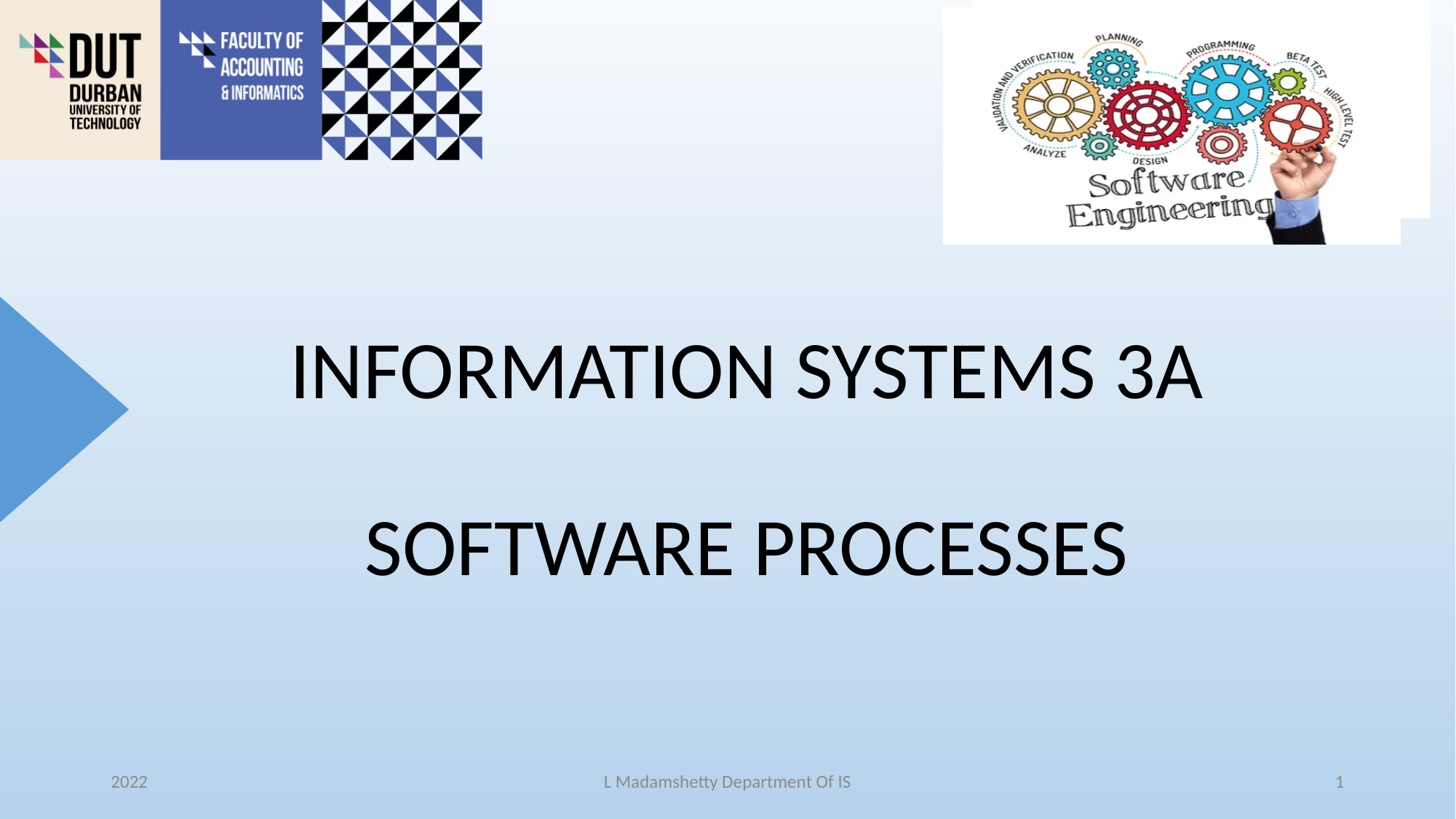

# INFORMATION SYSTEMS 3A SOFTWARE PROCESSES
2022
L Madamshetty Department Of IS
1